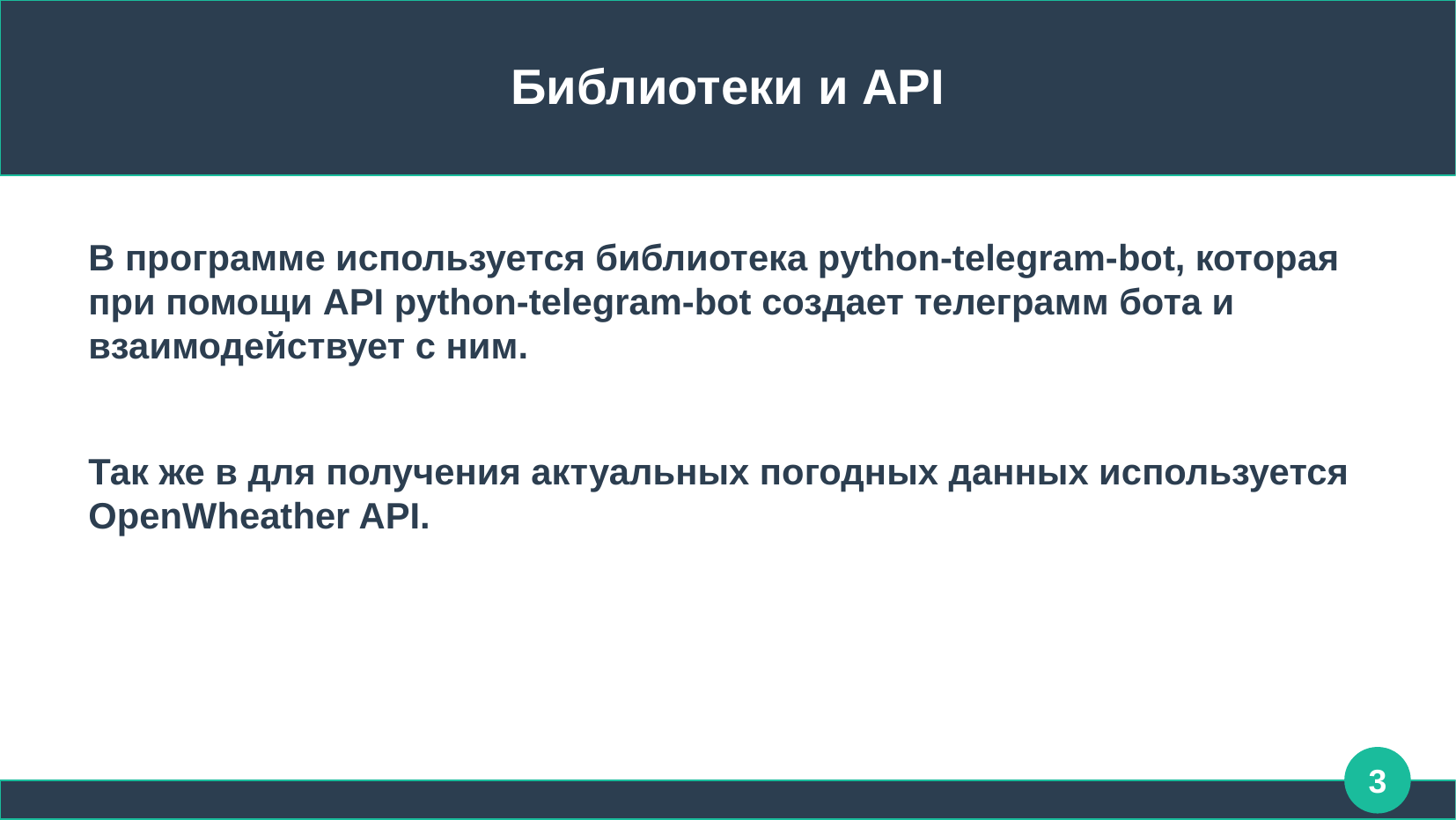

# Библиотеки и API
В программе используется библиотека python-telegram-bot, которая при помощи API python-telegram-bot создает телеграмм бота и взаимодействует с ним.

Так же в для получения актуальных погодных данных используется OpenWheather API.
3